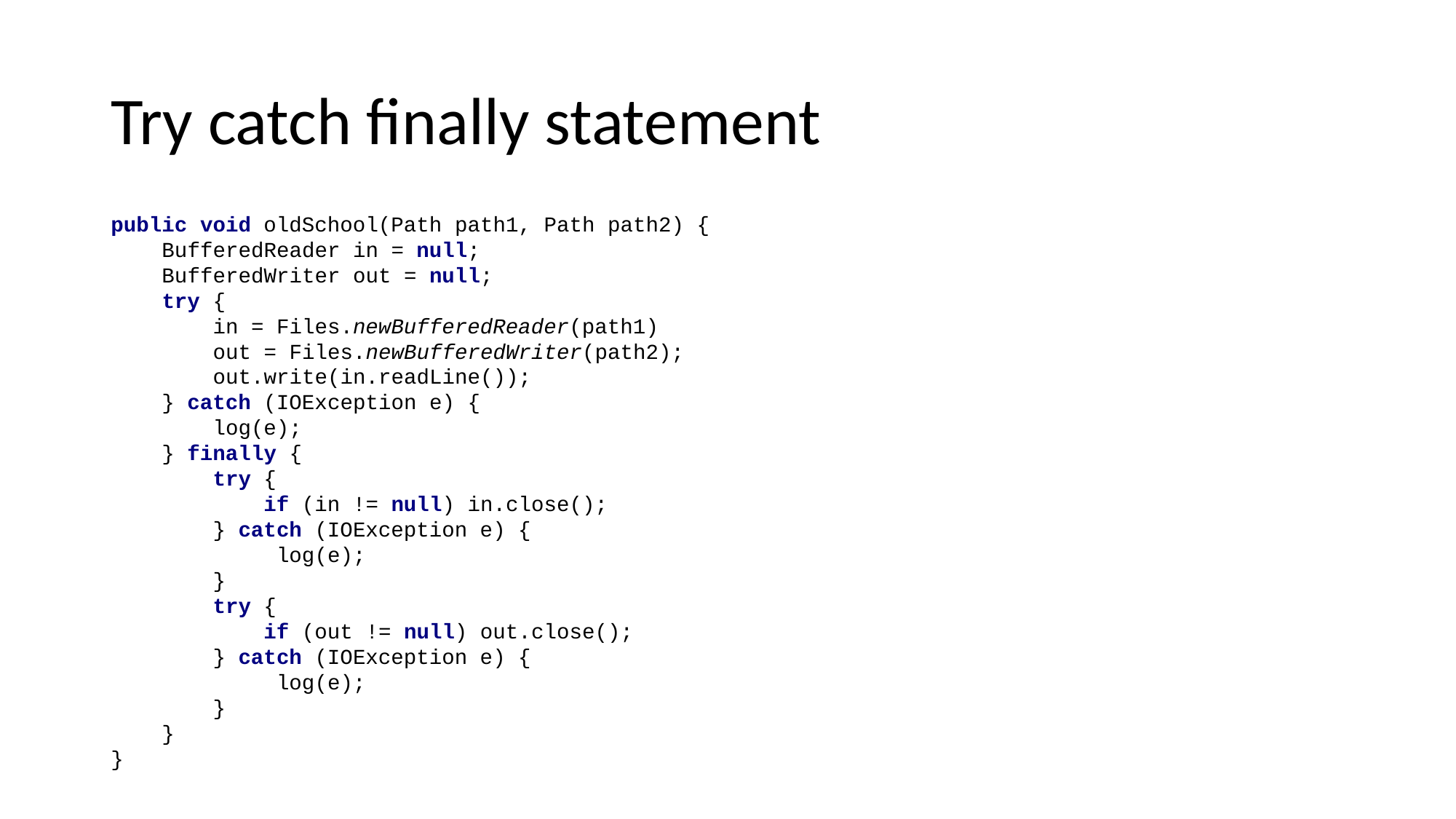

# Try catch finally statement
public void oldSchool(Path path1, Path path2) {
    BufferedReader in = null;
    BufferedWriter out = null;
    try {
        in = Files.newBufferedReader(path1)
        out = Files.newBufferedWriter(path2);
        out.write(in.readLine());
    } catch (IOException e) {
        log(e);
    } finally {
        try {
            if (in != null) in.close();
        } catch (IOException e) {
             log(e);
        }
        try {
            if (out != null) out.close();
        } catch (IOException e) {
             log(e);
        }
    }
}